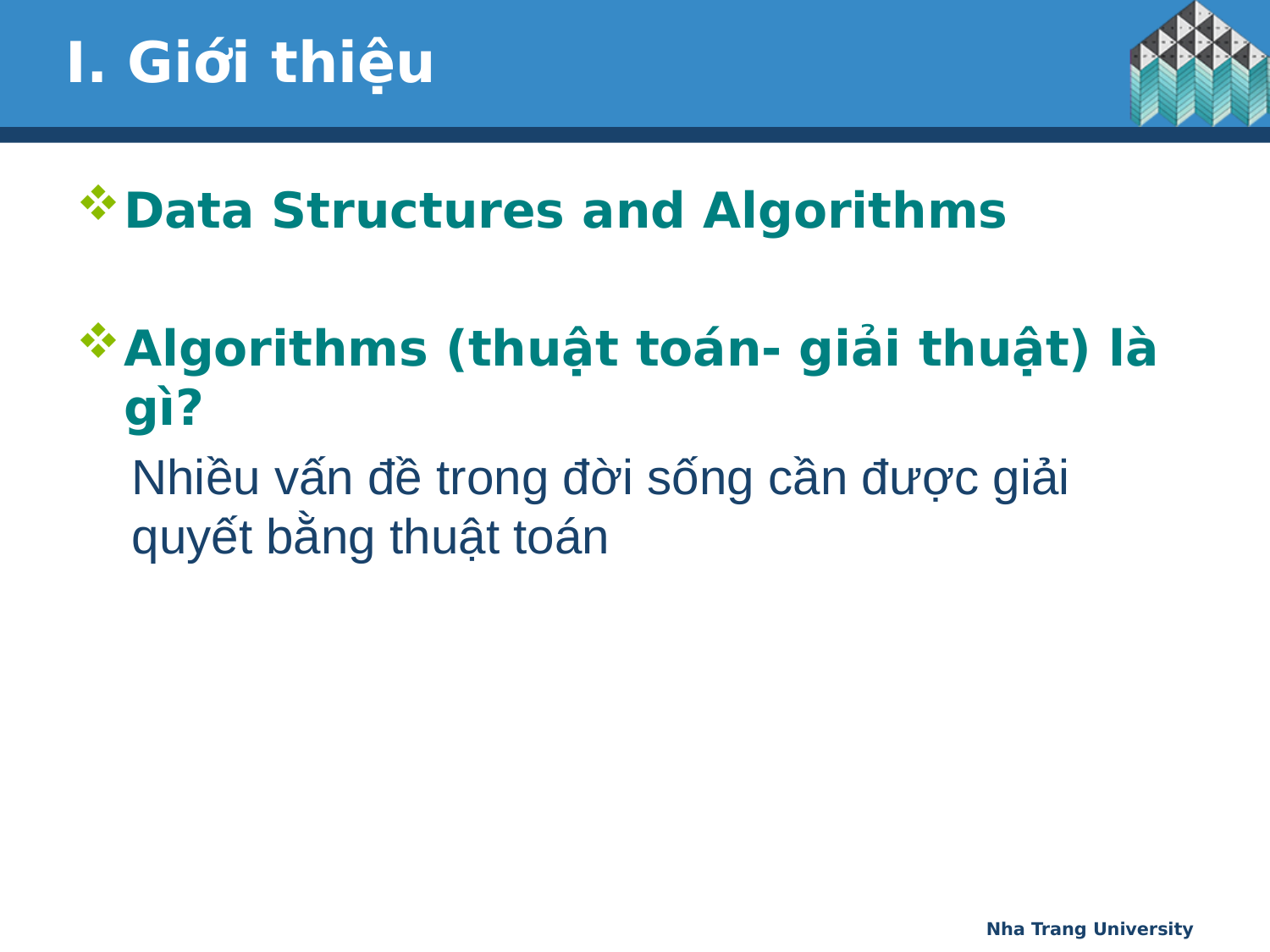

# I. Giới thiệu
Data Structures and Algorithms

Algorithms (thuật toán- giải thuật) là gì?
Nhiều vấn đề trong đời sống cần được giải quyết bằng thuật toán
Nha Trang University